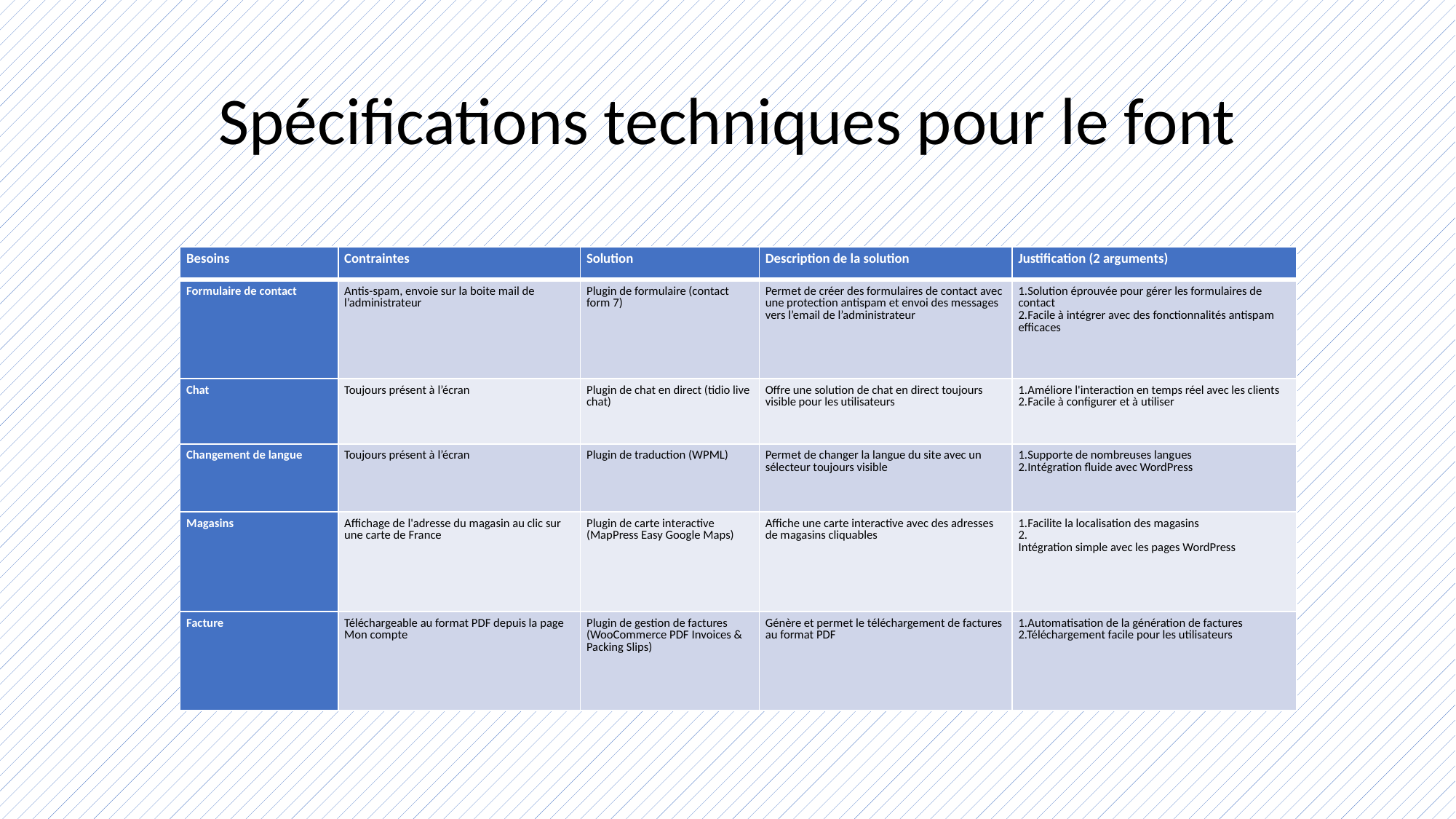

# Spécifications techniques pour le font
| Besoins | Contraintes | Solution | Description de la solution | Justification (2 arguments) |
| --- | --- | --- | --- | --- |
| Formulaire de contact | Antis-spam, envoie sur la boite mail de l’administrateur | Plugin de formulaire (contact form 7) | Permet de créer des formulaires de contact avec une protection antispam et envoi des messages vers l’email de l’administrateur | 1.Solution éprouvée pour gérer les formulaires de contact 2.Facile à intégrer avec des fonctionnalités antispam efficaces |
| Chat | Toujours présent à l’écran | Plugin de chat en direct (tidio live chat) | Offre une solution de chat en direct toujours visible pour les utilisateurs | 1.Améliore l'interaction en temps réel avec les clients 2.Facile à configurer et à utiliser |
| Changement de langue | Toujours présent à l’écran | Plugin de traduction (WPML) | Permet de changer la langue du site avec un sélecteur toujours visible | 1.Supporte de nombreuses langues 2.Intégration fluide avec WordPress |
| Magasins | Affichage de l'adresse du magasin au clic sur une carte de France | Plugin de carte interactive (MapPress Easy Google Maps) | Affiche une carte interactive avec des adresses de magasins cliquables | 1.Facilite la localisation des magasins 2. Intégration simple avec les pages WordPress |
| Facture | Téléchargeable au format PDF depuis la page Mon compte | Plugin de gestion de factures (WooCommerce PDF Invoices & Packing Slips) | Génère et permet le téléchargement de factures au format PDF | 1.Automatisation de la génération de factures 2.Téléchargement facile pour les utilisateurs |